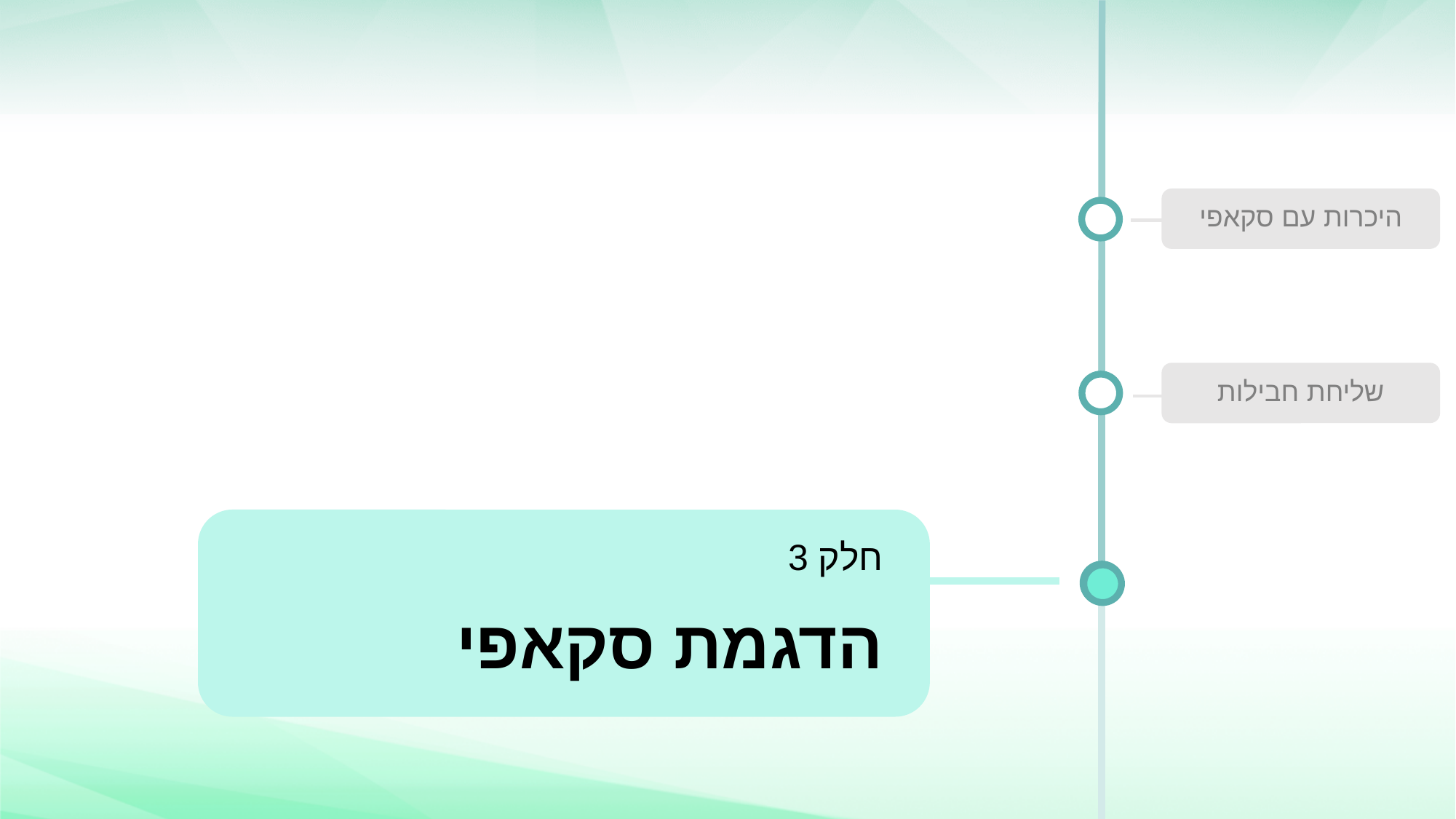

היכרות עם סקאפי

שליחת חבילות

חלק 3
הדגמת סקאפי